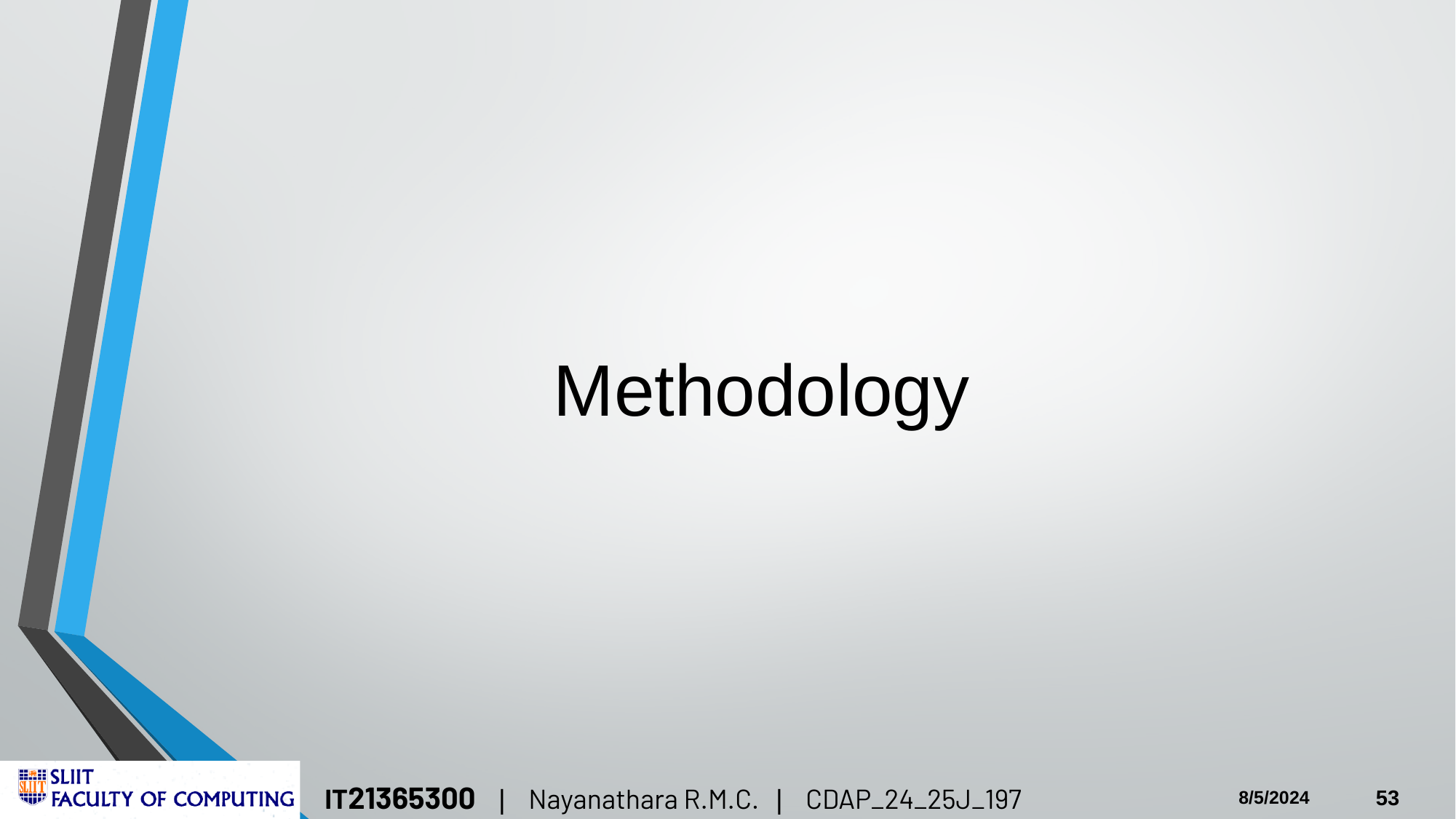

# Methodology
IT21365300   |   Nayanathara R.M.C.   |   CDAP_24_25J_197